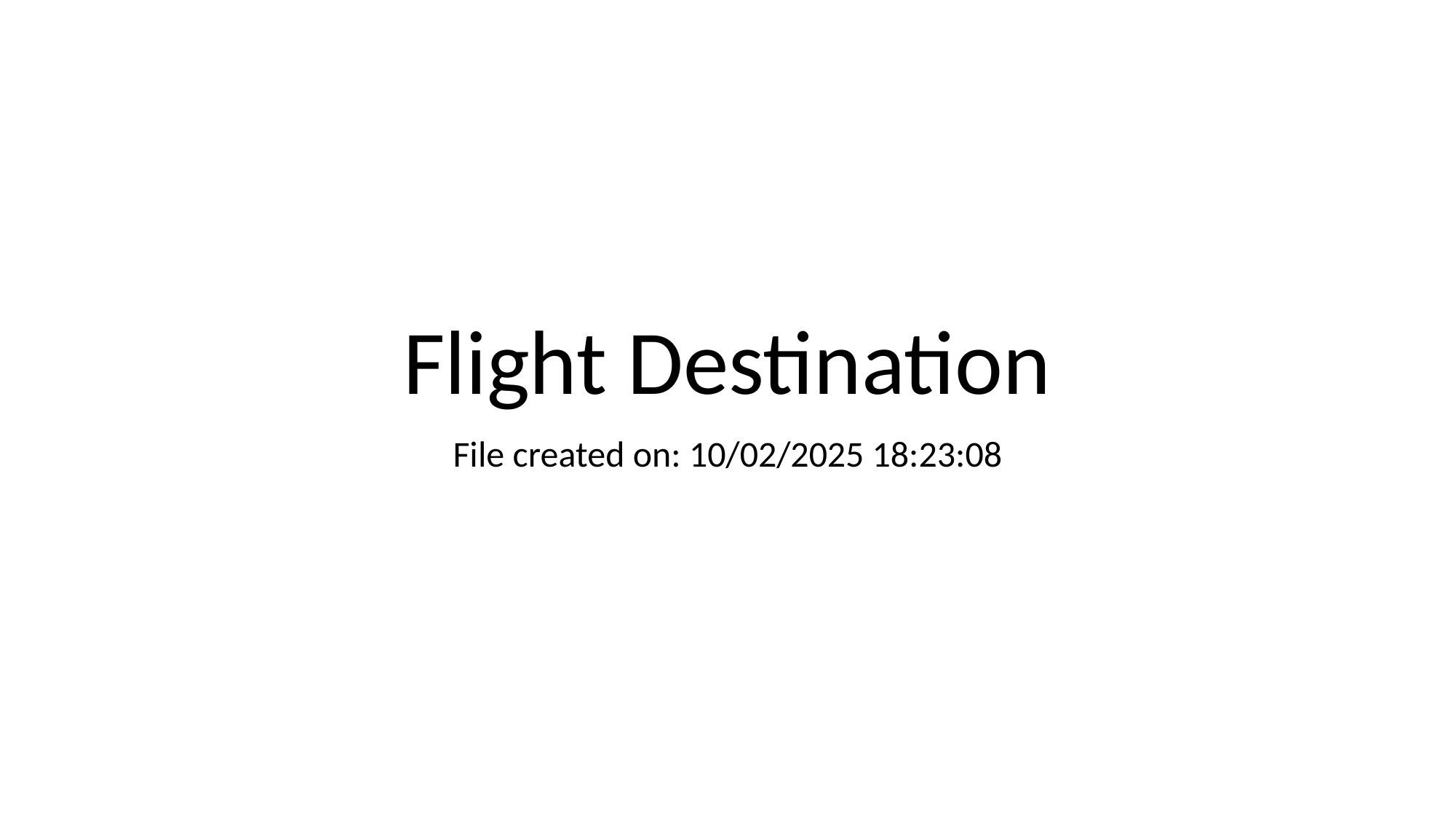

# Flight Destination
File created on: 10/02/2025 18:23:08